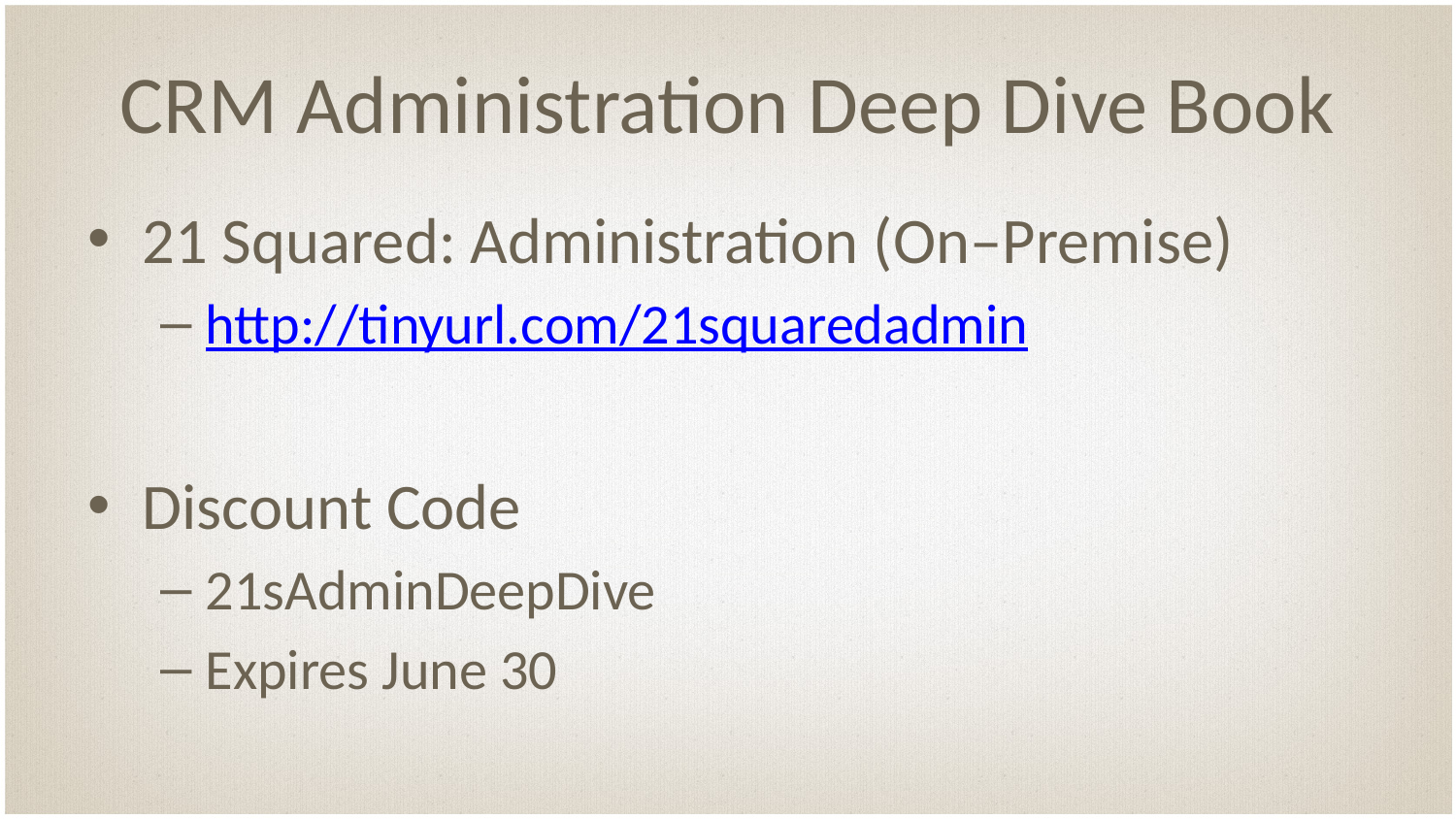

# CRM Administration Deep Dive Book
21 Squared: Administration (On–Premise)
http://tinyurl.com/21squaredadmin

Discount Code
21sAdminDeepDive
Expires June 30